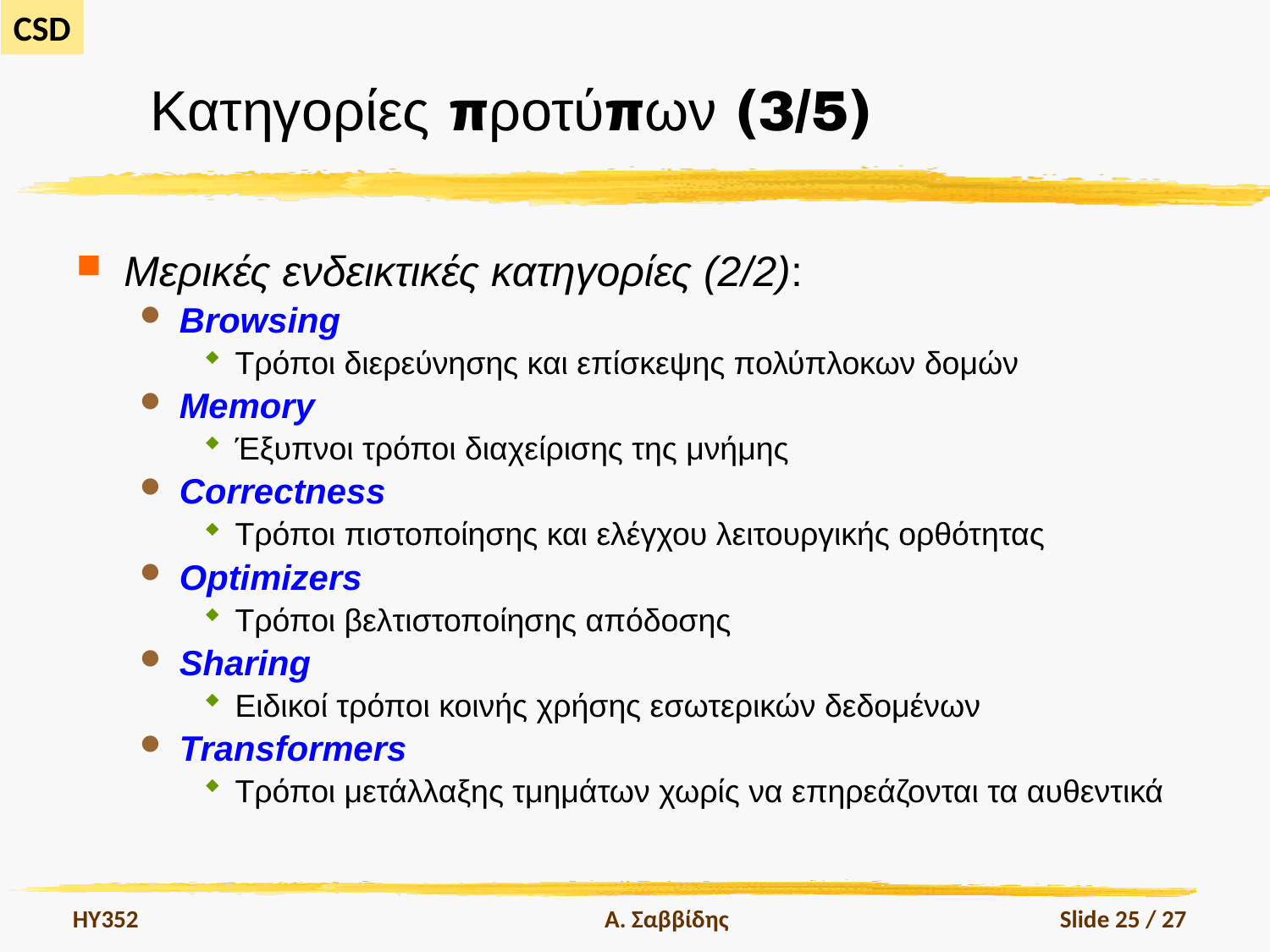

# Κατηγορίες προτύπων (3/5)
Μερικές ενδεικτικές κατηγορίες (2/2):
Browsing
Τρόποι διερεύνησης και επίσκεψης πολύπλοκων δομών
Memory
Έξυπνοι τρόποι διαχείρισης της μνήμης
Correctness
Τρόποι πιστοποίησης και ελέγχου λειτουργικής ορθότητας
Optimizers
Τρόποι βελτιστοποίησης απόδοσης
Sharing
Ειδικοί τρόποι κοινής χρήσης εσωτερικών δεδομένων
Transformers
Τρόποι μετάλλαξης τμημάτων χωρίς να επηρεάζονται τα αυθεντικά
HY352
Α. Σαββίδης
Slide 25 / 27